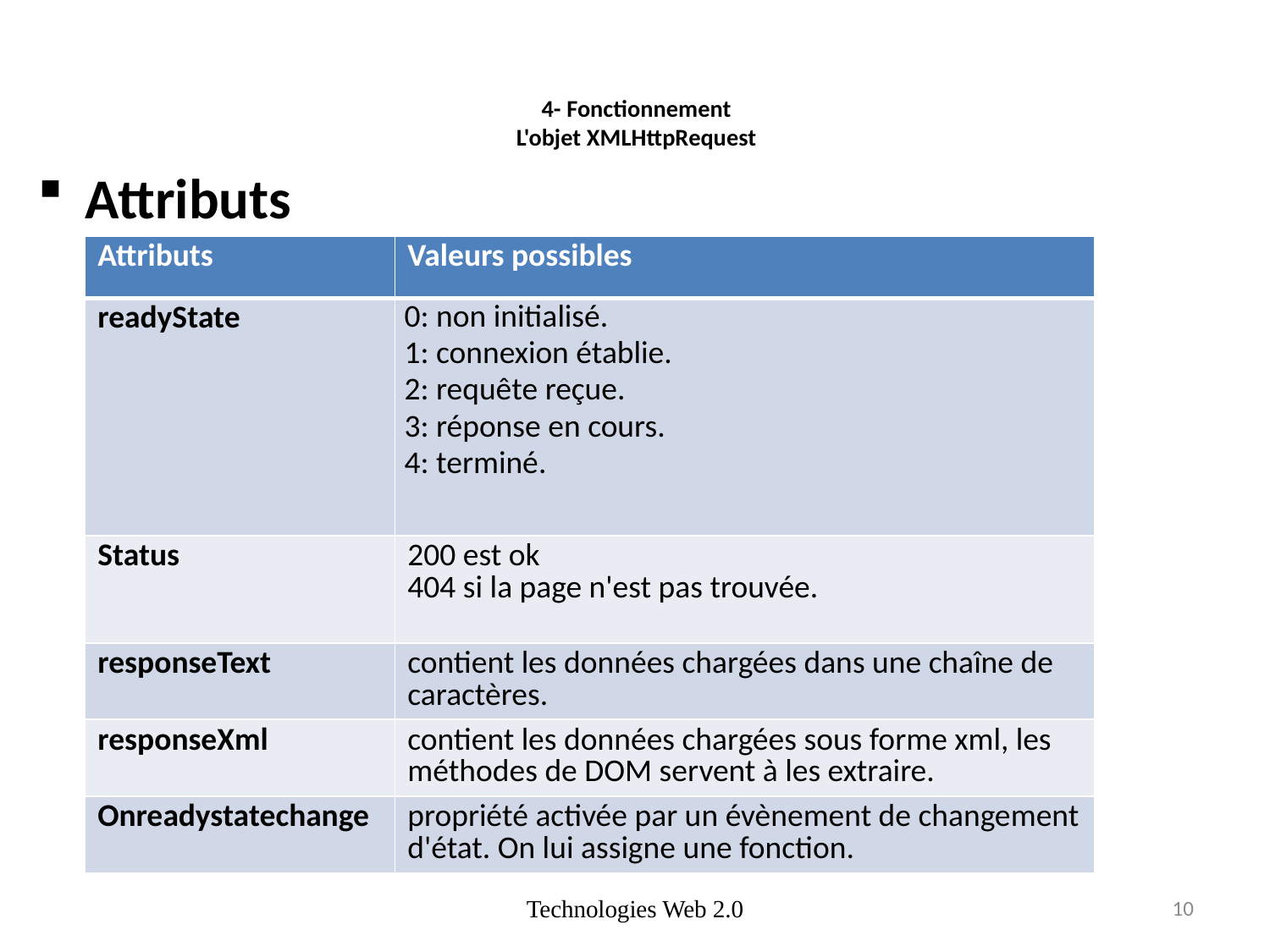

# 4- Fonctionnement L'objet XMLHttpRequest
Attributs

| Attributs | Valeurs possibles |
| --- | --- |
| readyState | 0: non initialisé. 1: connexion établie. 2: requête reçue. 3: réponse en cours. 4: terminé. |
| Status | 200 est ok 404 si la page n'est pas trouvée. |
| responseText | contient les données chargées dans une chaîne de caractères. |
| responseXml | contient les données chargées sous forme xml, les méthodes de DOM servent à les extraire. |
| Onreadystatechange | propriété activée par un évènement de changement d'état. On lui assigne une fonction. |

Technologies Web 2.0
10